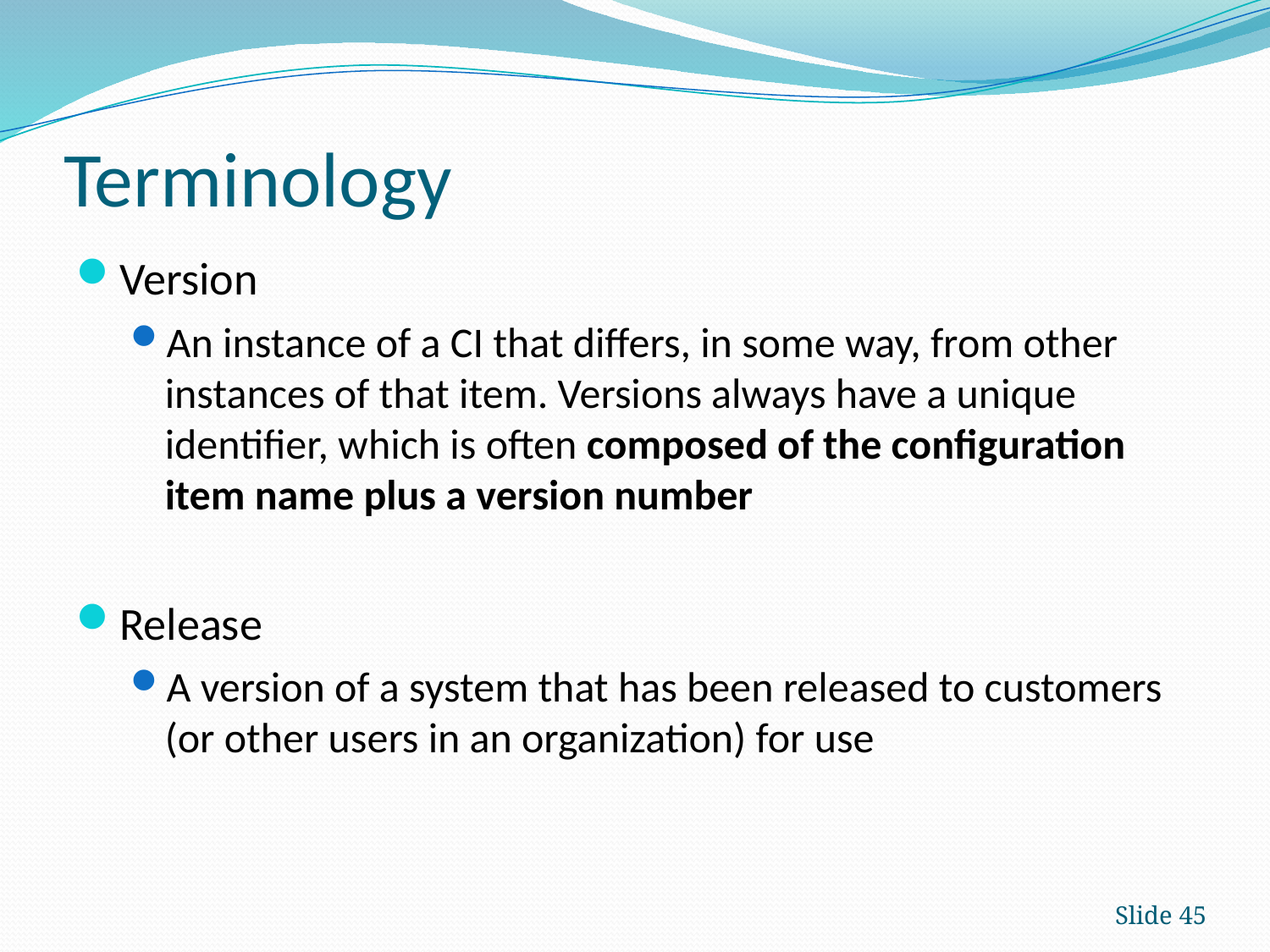

# Terminology
Version
An instance of a CI that differs, in some way, from other instances of that item. Versions always have a unique identifier, which is often composed of the configuration item name plus a version number

Release
A version of a system that has been released to customers (or other users in an organization) for use

Slide 45